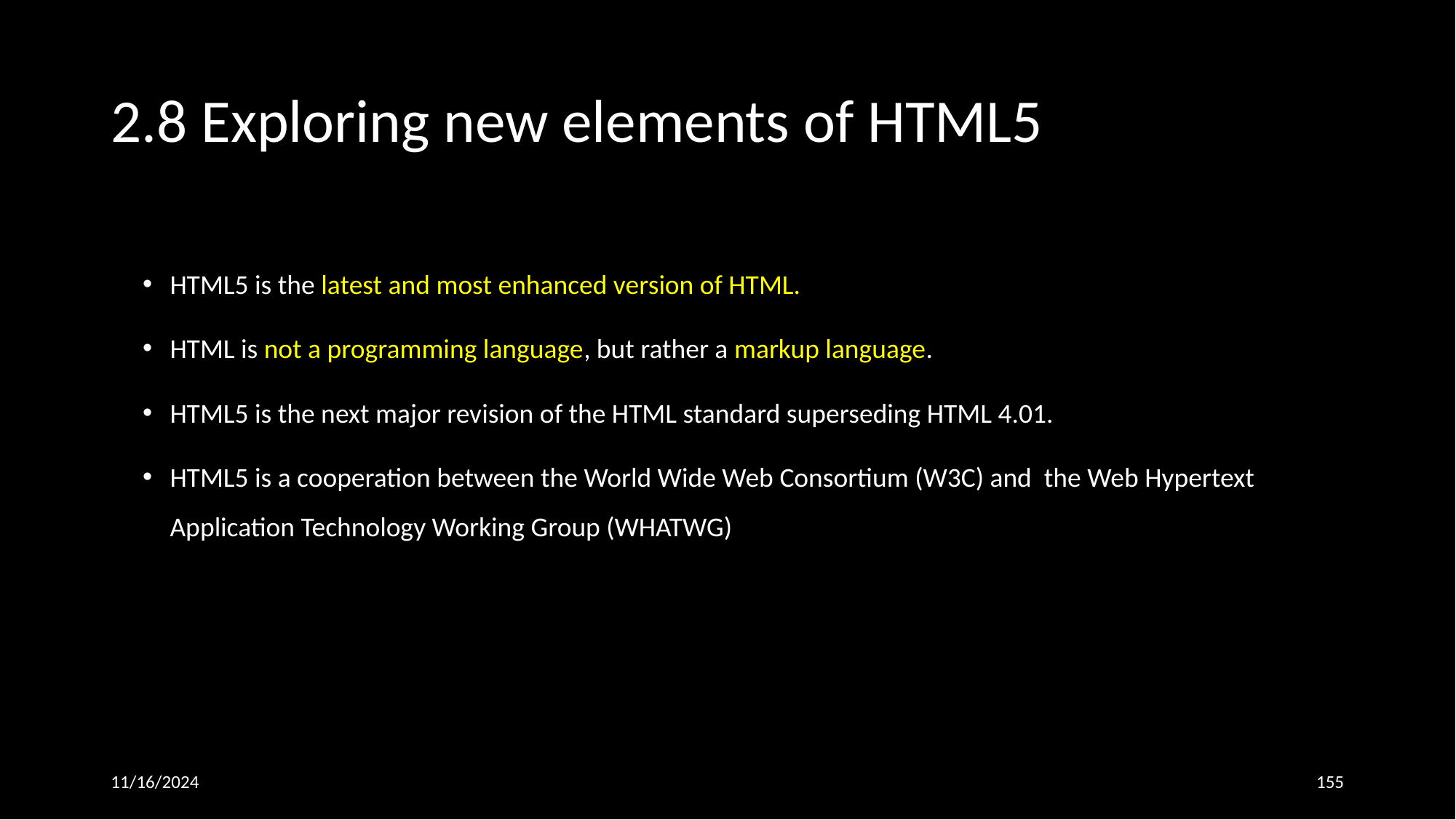

# 2.8 Exploring new elements of HTML5
HTML5 is the latest and most enhanced version of HTML.
HTML is not a programming language, but rather a markup language.
HTML5 is the next major revision of the HTML standard superseding HTML 4.01.
HTML5 is a cooperation between the World Wide Web Consortium (W3C) and  the Web Hypertext Application Technology Working Group (WHATWG)

11/16/2024
155